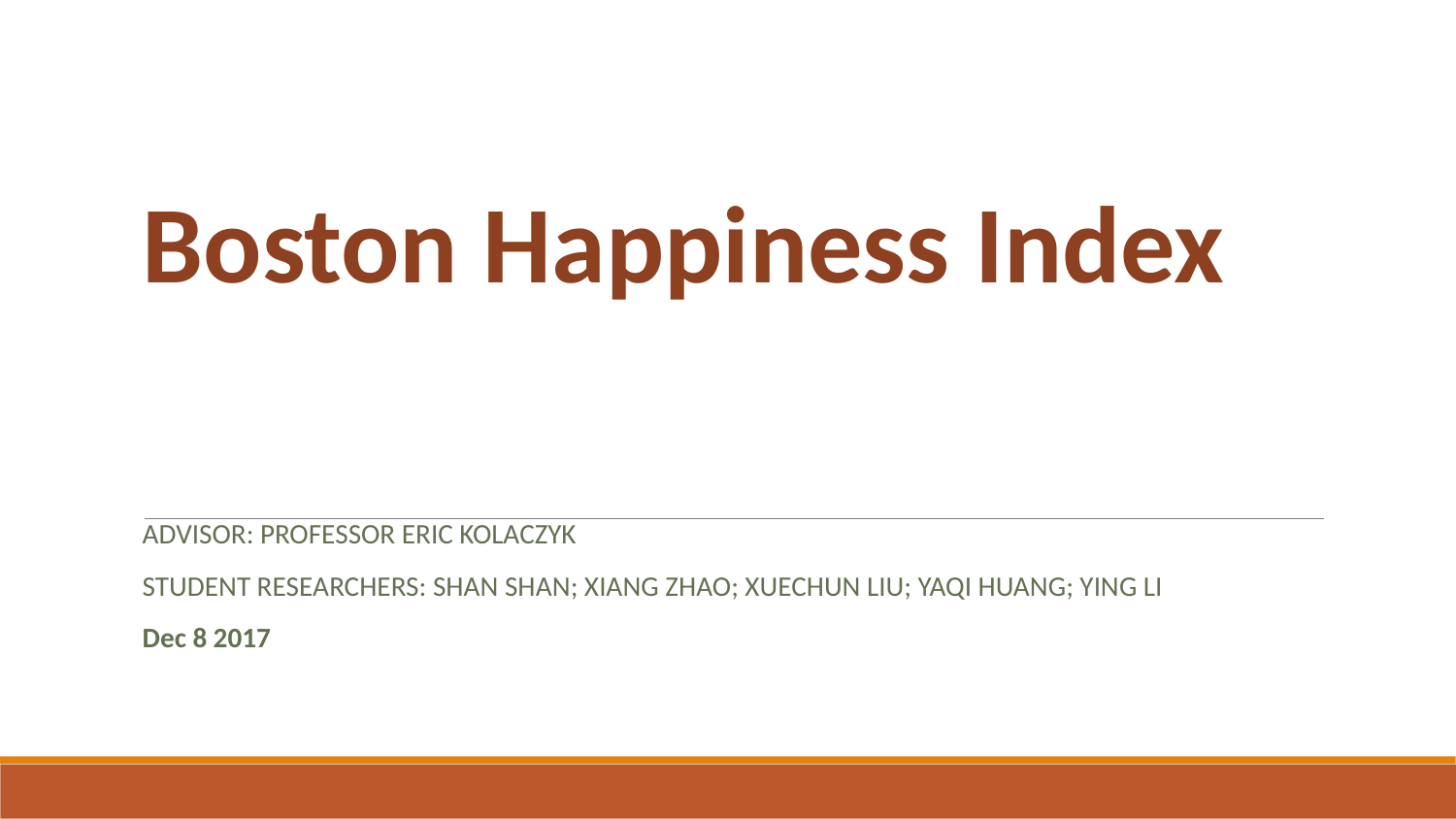

# Boston Happiness Index
ADVISOR: PROFESSOR ERIC KOLACZYK
STUDENT RESEARCHERS: SHAN SHAN; XIANG ZHAO; XUECHUN LIU; YAQI HUANG; YING LI
Dec 8 2017